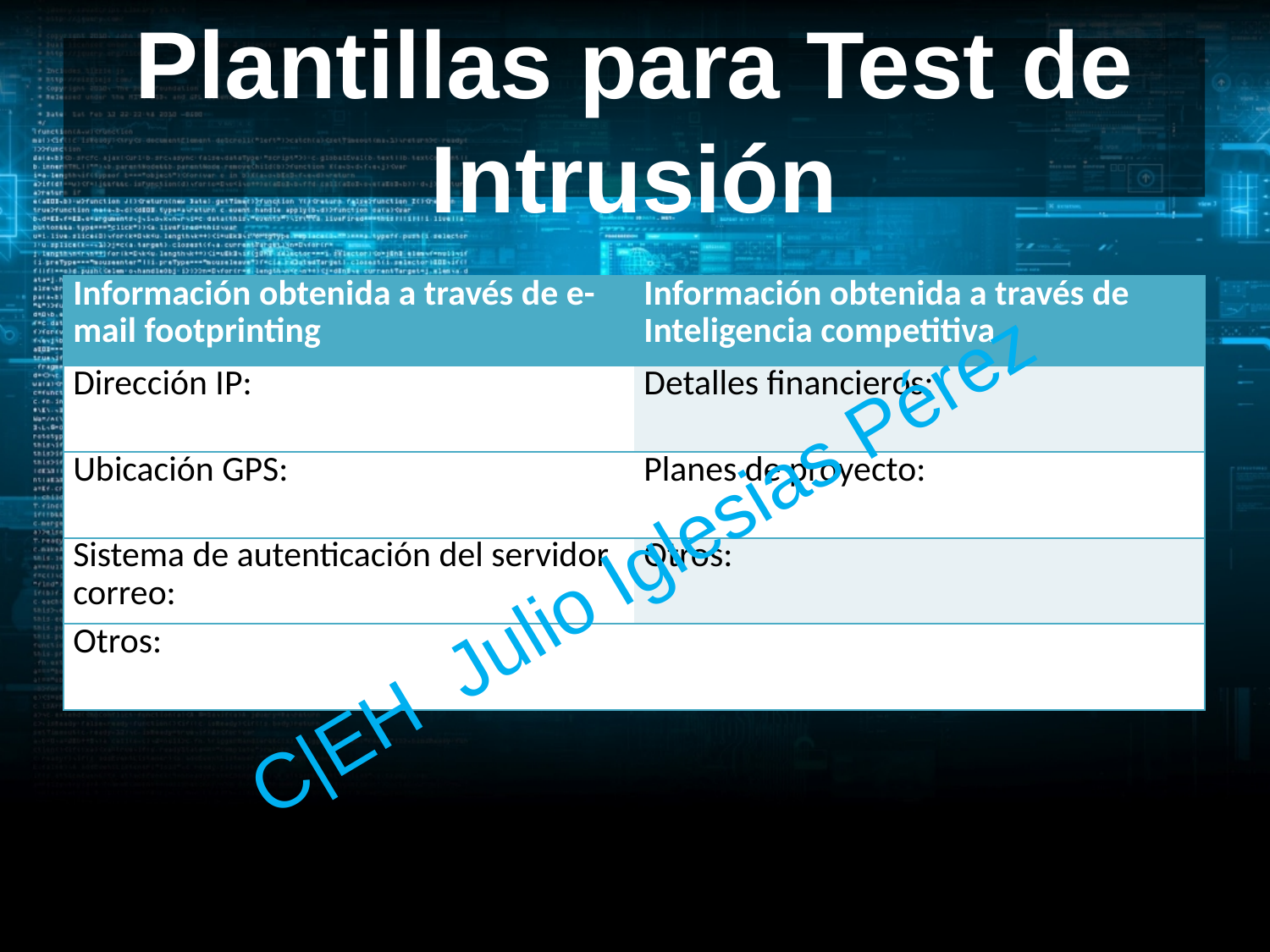

# Plantillas para Test de Intrusión
| Información obtenida a través de e-mail footprinting | Información obtenida a través de Inteligencia competitiva |
| --- | --- |
| Dirección IP: | Detalles financieros: |
| Ubicación GPS: | Planes de proyecto: |
| Sistema de autenticación del servidor correo: | Otros: |
| Otros: |  |
C|EH  Julio Iglesias Pérez